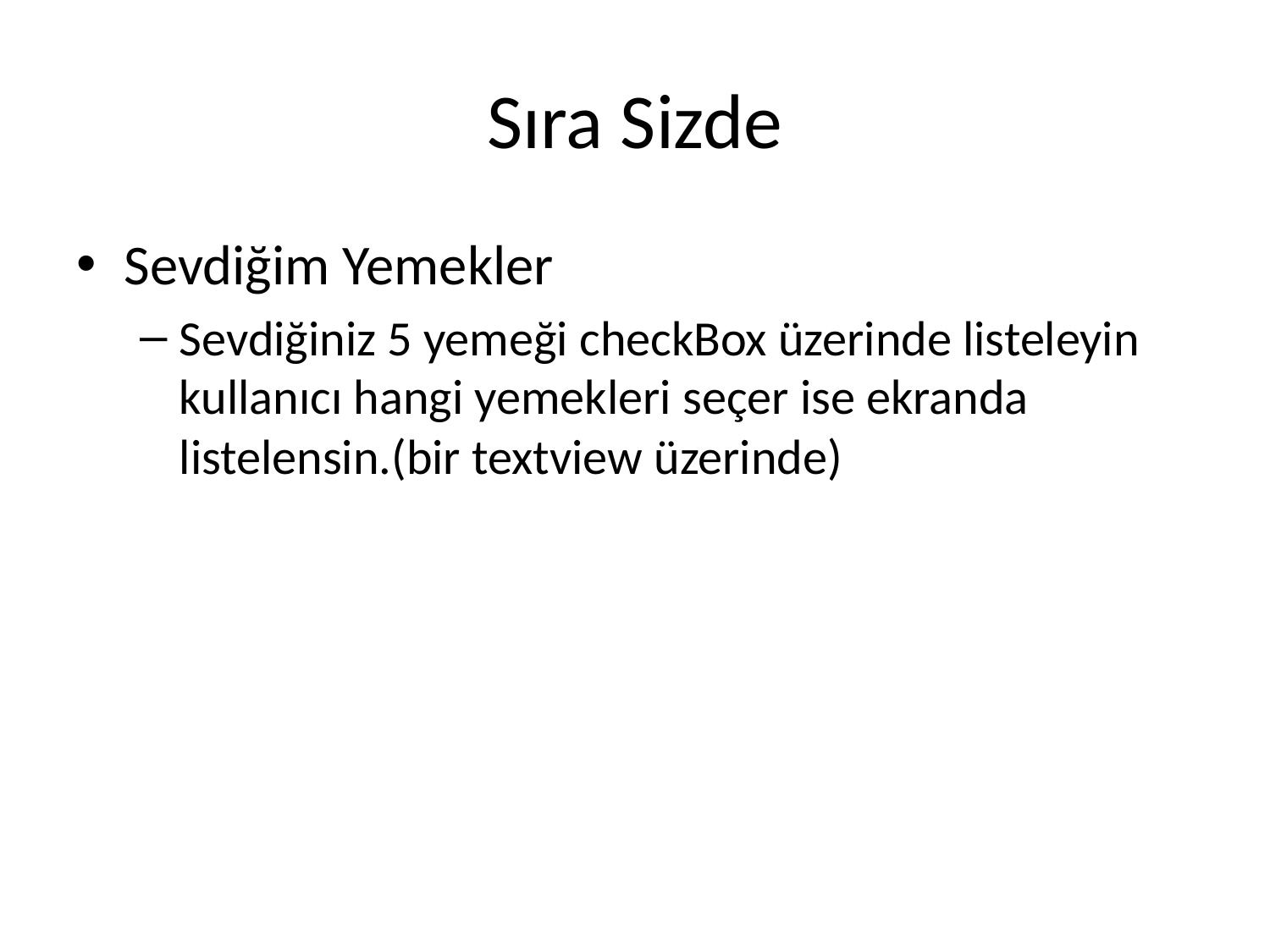

# Sıra Sizde
Sevdiğim Yemekler
Sevdiğiniz 5 yemeği checkBox üzerinde listeleyin kullanıcı hangi yemekleri seçer ise ekranda listelensin.(bir textview üzerinde)